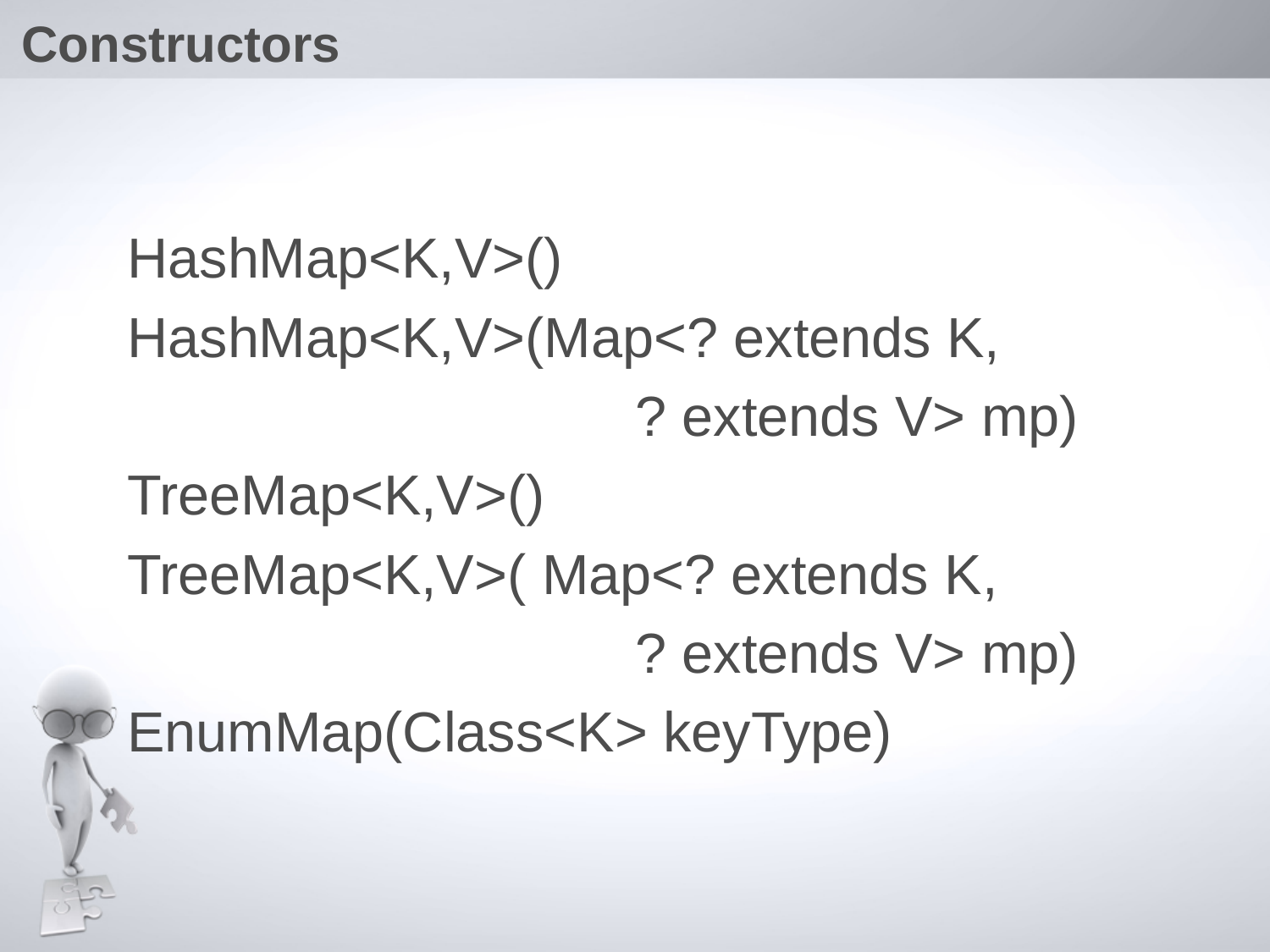

Constructors
HashMap<K,V>()
HashMap<K,V>(Map<? extends K,
				? extends V> mp)
TreeMap<K,V>()
TreeMap<K,V>( Map<? extends K,
				? extends V> mp)
EnumMap(Class<K> keyType)